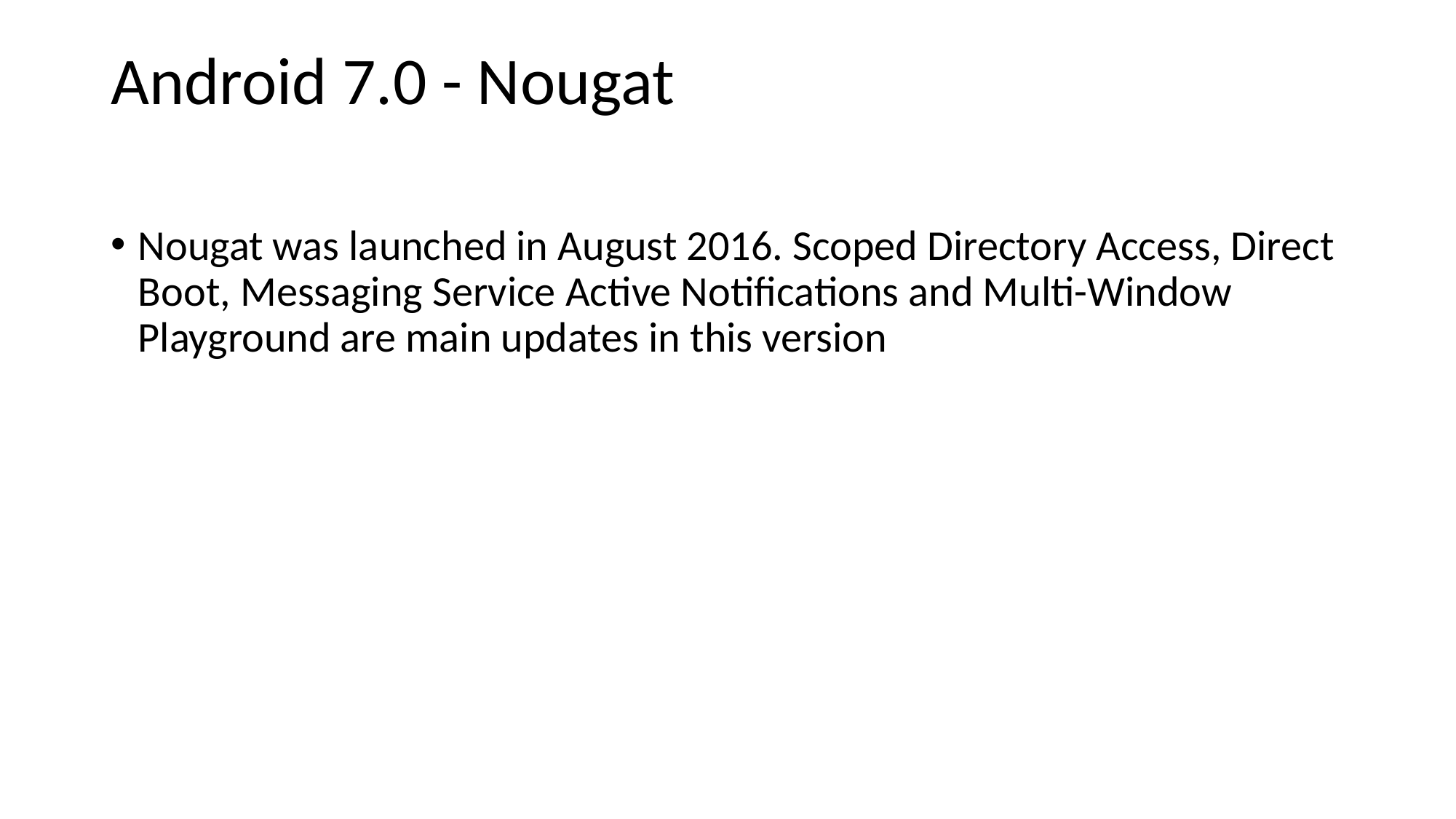

# Android 7.0 - Nougat
Nougat was launched in August 2016. Scoped Directory Access, Direct Boot, Messaging Service Active Notifications and Multi-Window Playground are main updates in this version